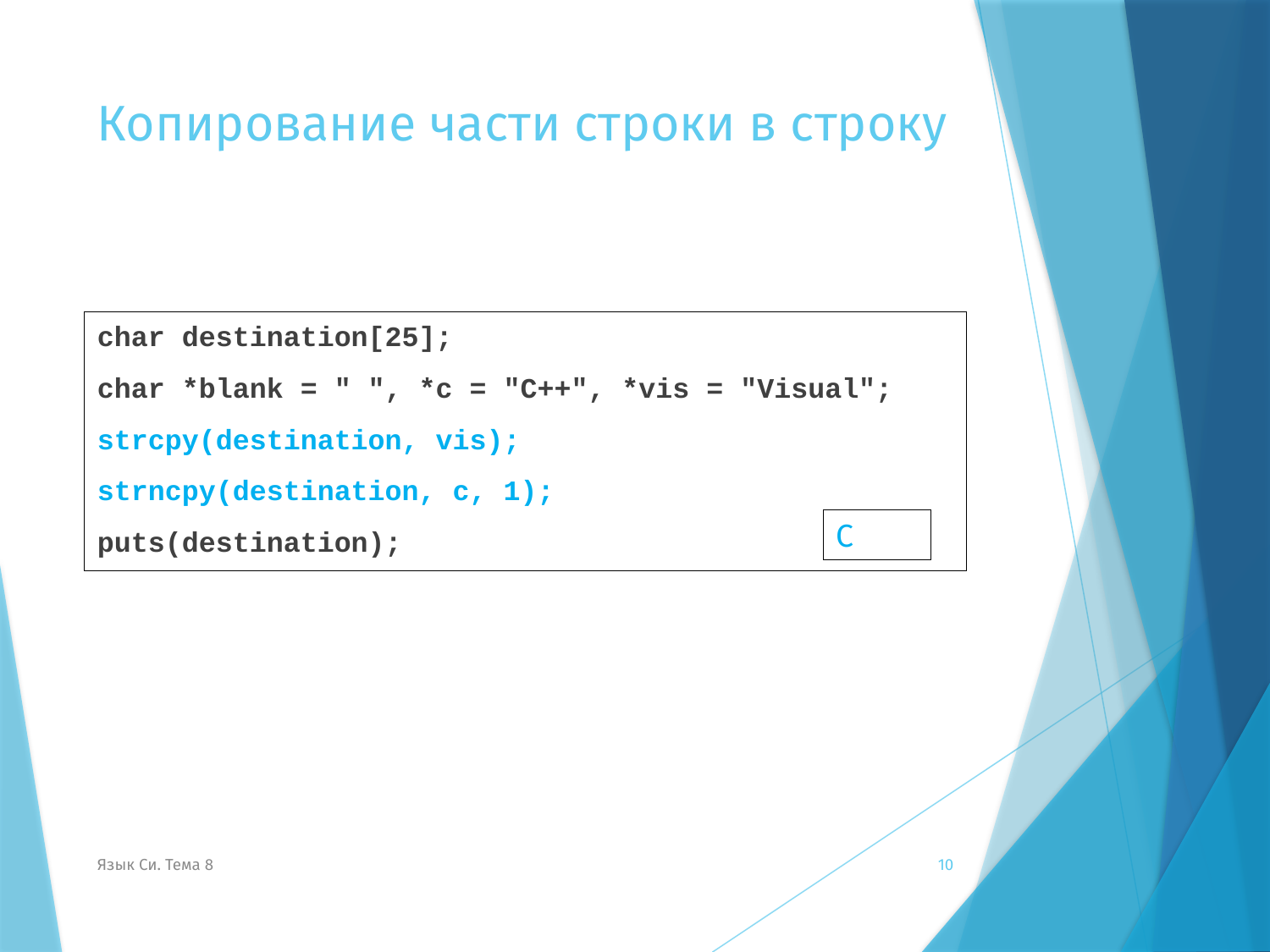

# Копирование части строки в строку
char destination[25];
char *blank = " ", *c = "C++", *vis = "Visual";
strcpy(destination, vis);
strncpy(destination, c, 1);
puts(destination);
C
Язык Си. Тема 8
10